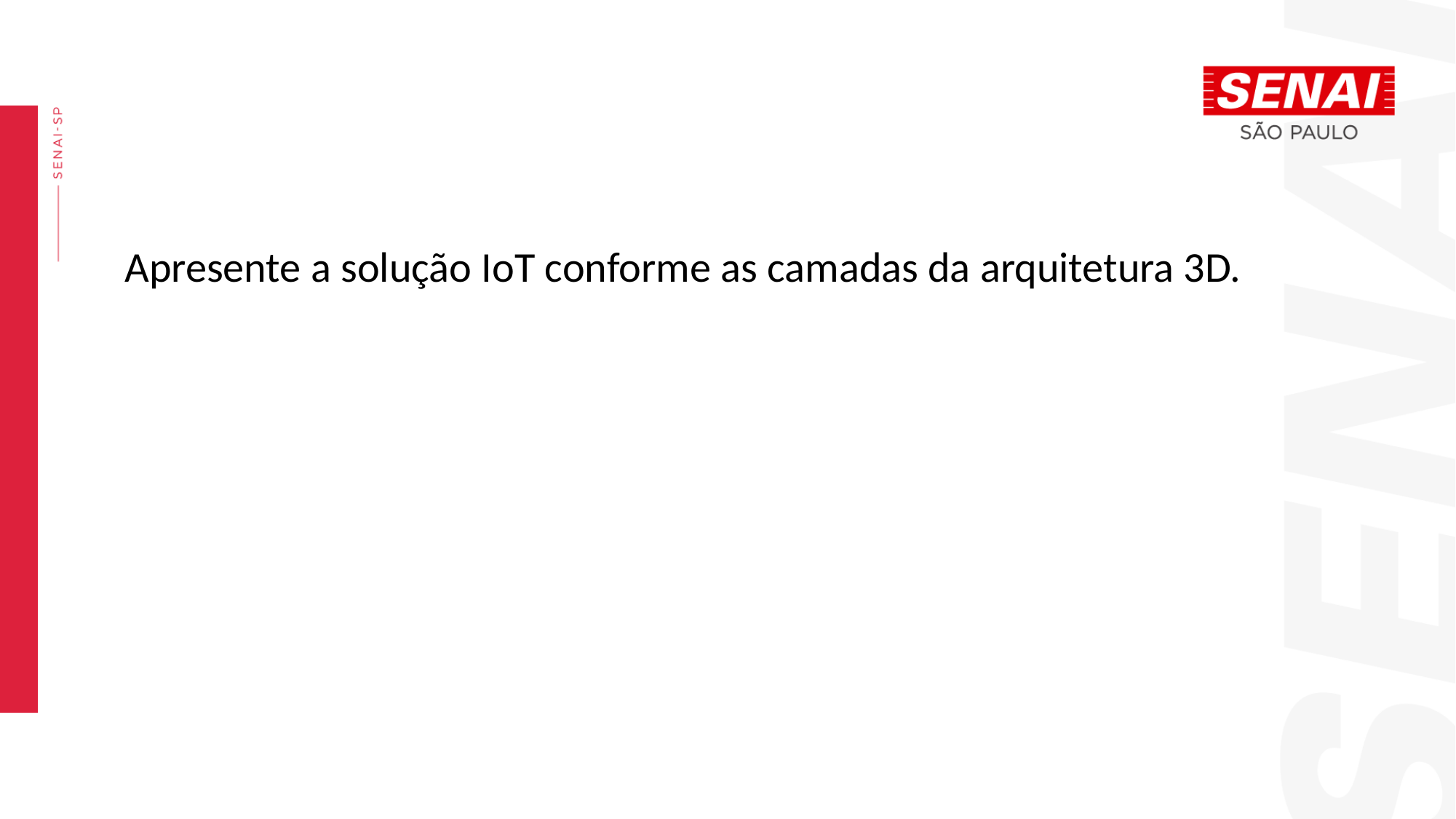

Apresente a solução IoT conforme as camadas da arquitetura 3D.